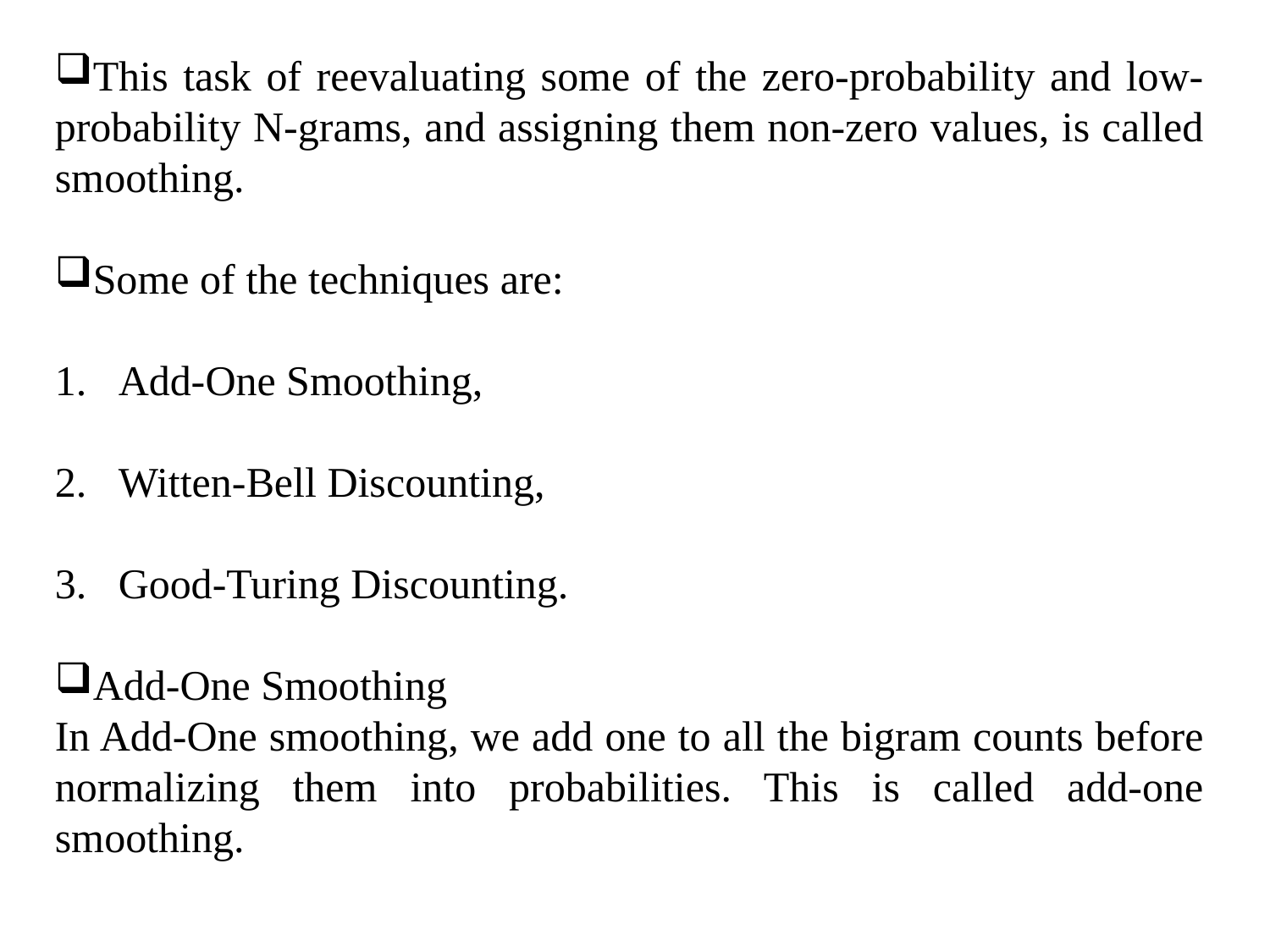

This task of reevaluating some of the zero-probability and low-probability N-grams, and assigning them non-zero values, is called smoothing.

Some of the techniques are:

Add-One Smoothing,

Witten-Bell Discounting,

Good-Turing Discounting.

Add-One Smoothing
In Add-One smoothing, we add one to all the bigram counts before normalizing them into probabilities. This is called add-one smoothing.